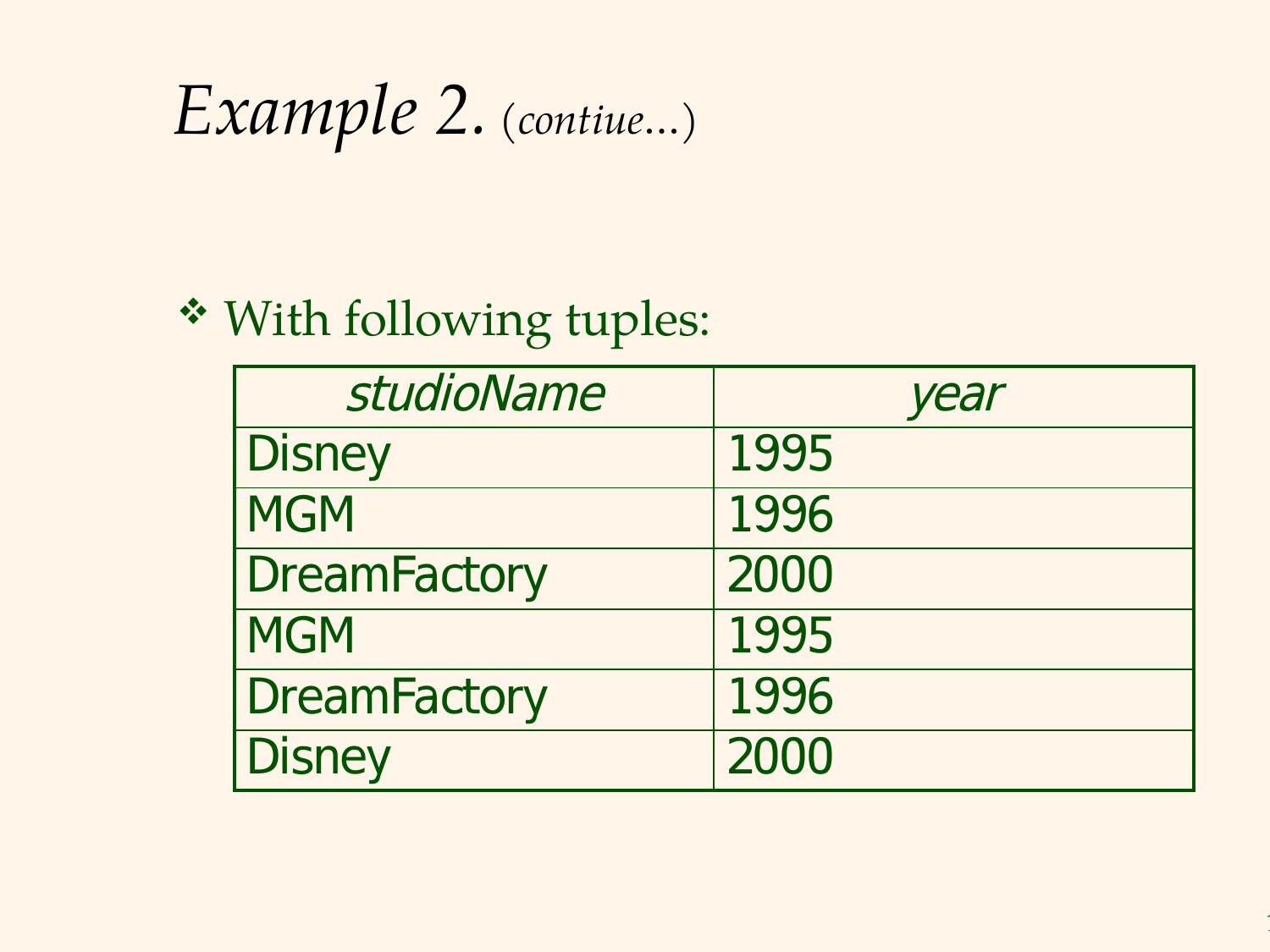

# Example 2. (contiue…)
With following tuples:

| studioName | year |
| --- | --- |
| Disney | 1995 |
| MGM | 1996 |
| DreamFactory | 2000 |
| MGM | 1995 |
| DreamFactory | 1996 |
| Disney | 2000 |